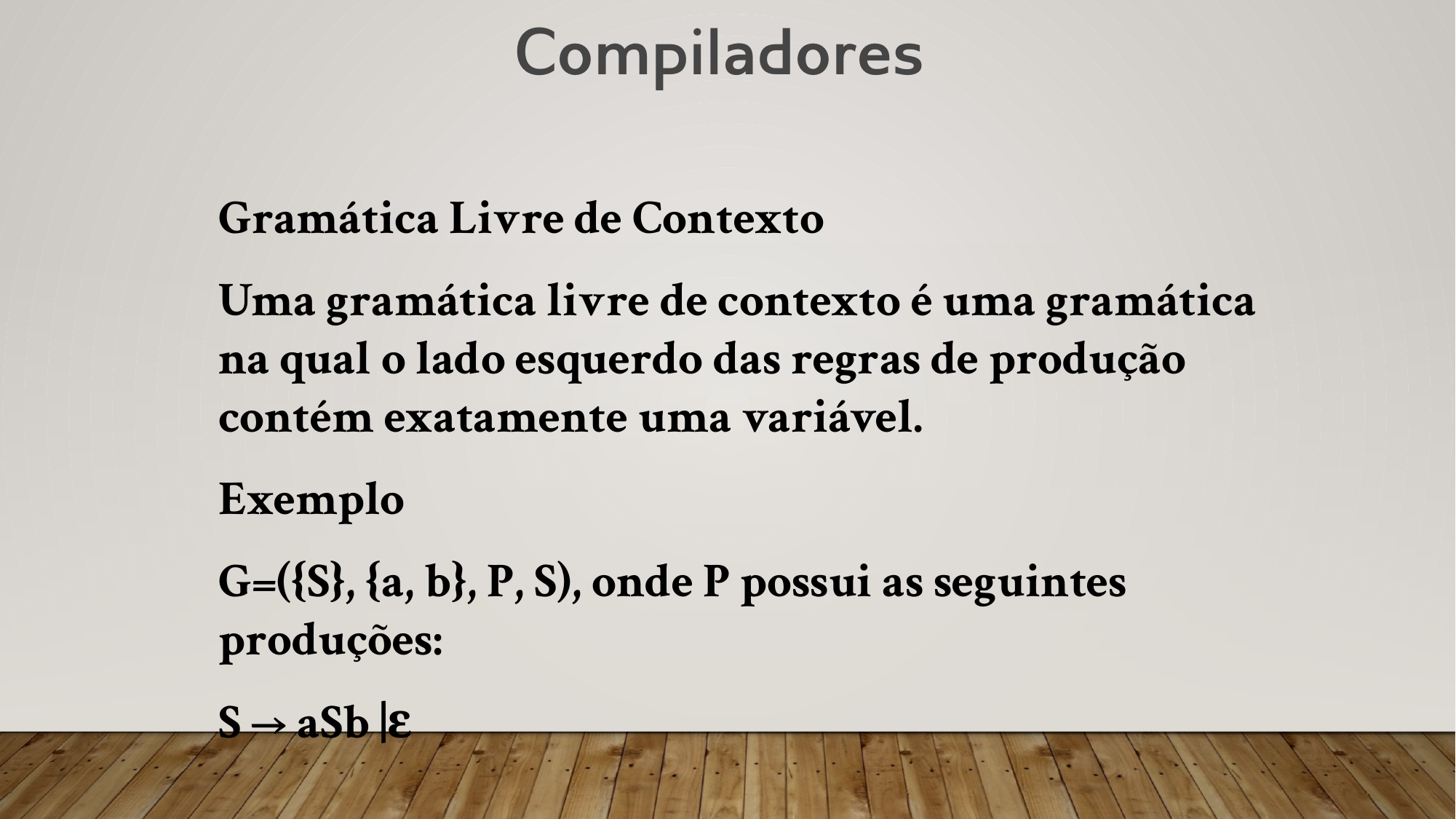

Compiladores

Gramática Livre de Contexto
Uma gramática livre de contexto é uma gramática na qual o lado esquerdo das regras de produção contém exatamente uma variável.
Exemplo
G=({S}, {a, b}, P, S), onde P possui as seguintes produções:
S → aSb |ɛ